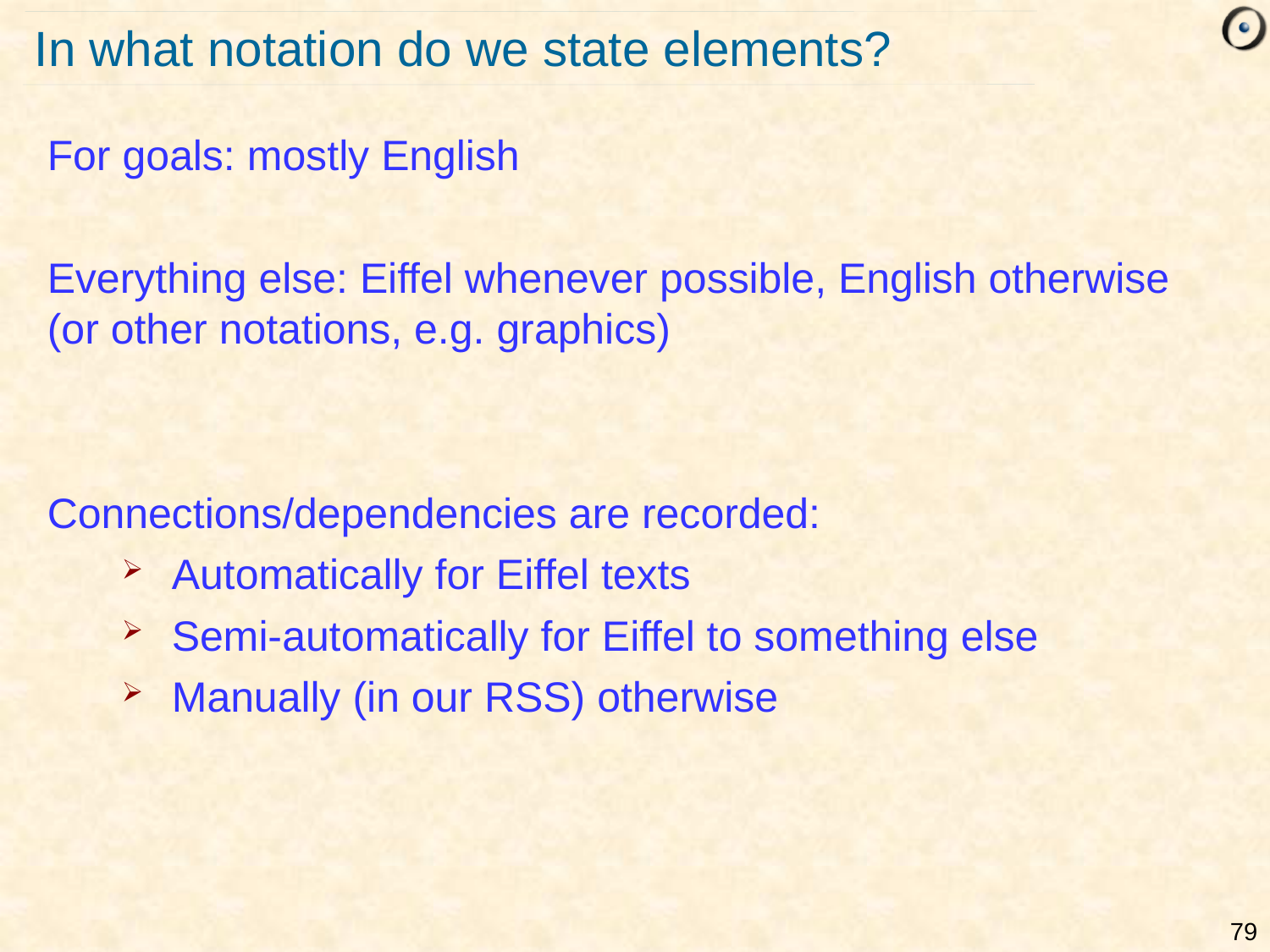

# In what notation do we state elements?
For goals: mostly English

Everything else: Eiffel whenever possible, English otherwise (or other notations, e.g. graphics)

Connections/dependencies are recorded:
Automatically for Eiffel texts
Semi-automatically for Eiffel to something else
Manually (in our RSS) otherwise